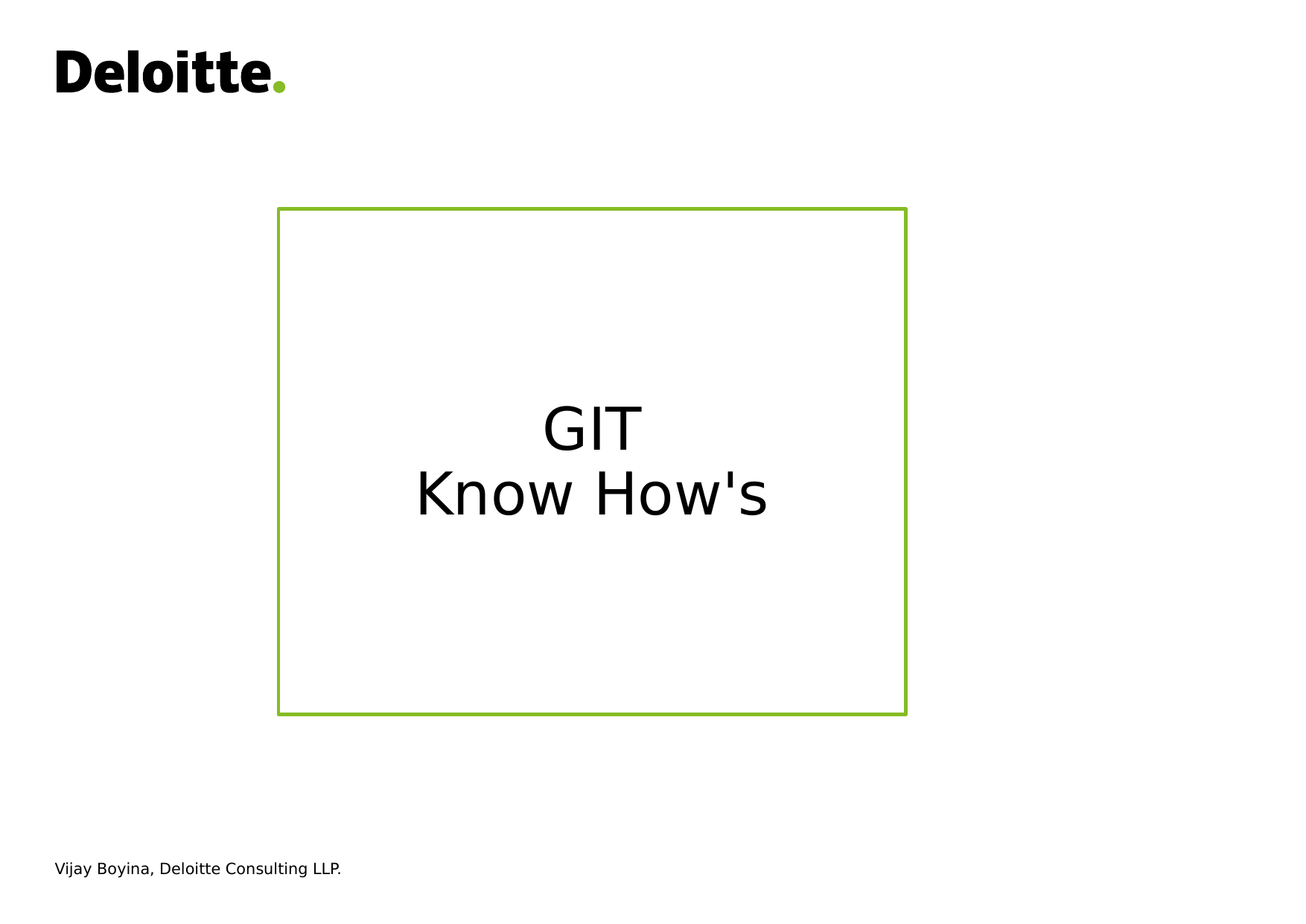

# GIT Know How's

Vijay Boyina, Deloitte Consulting LLP.